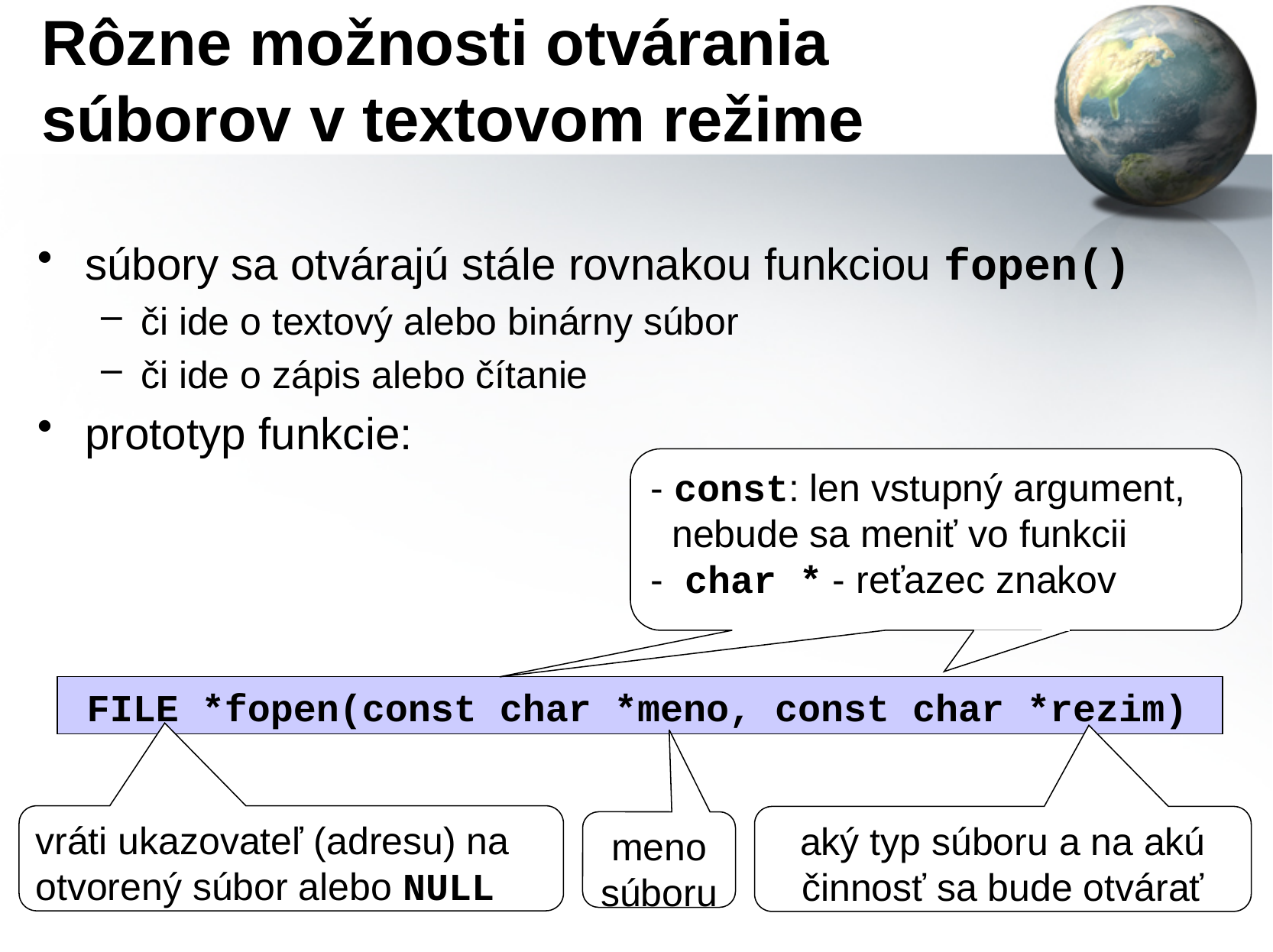

# Rôzne možnosti otvárania súborov v textovom režime
súbory sa otvárajú stále rovnakou funkciou fopen()
či ide o textový alebo binárny súbor
či ide o zápis alebo čítanie
prototyp funkcie:
- const: len vstupný argument,
  nebude sa meniť vo funkcii
-  char * - reťazec znakov

FILE *fopen(const char *meno, const char *rezim)
vráti ukazovateľ (adresu) na otvorený súbor alebo NULL
aký typ súboru a na akú činnosť sa bude otvárať
meno súboru